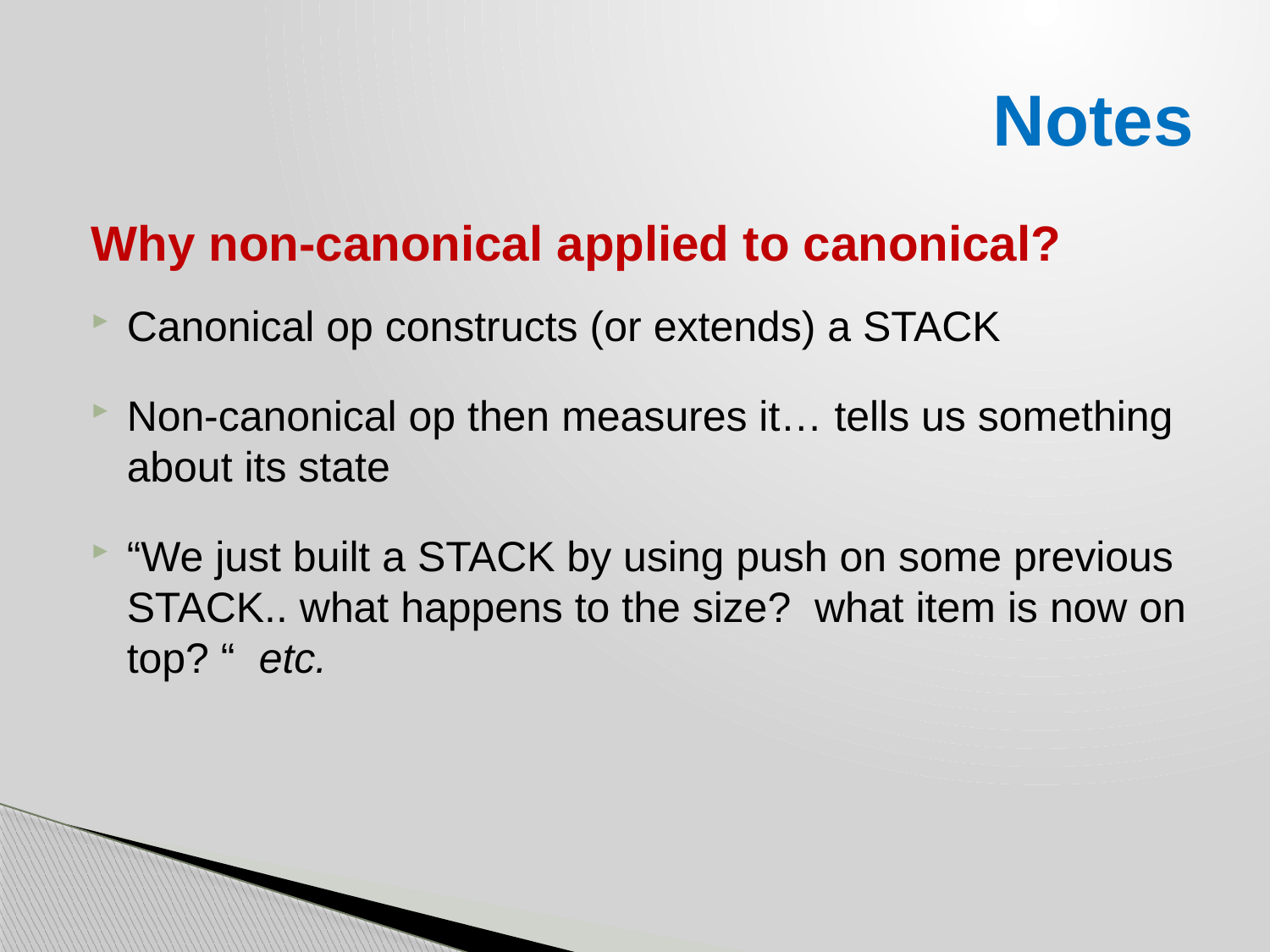

# Notes
Why non-canonical applied to canonical?
Canonical op constructs (or extends) a STACK
Non-canonical op then measures it… tells us something about its state
“We just built a STACK by using push on some previous STACK.. what happens to the size?  what item is now on top? “  etc.